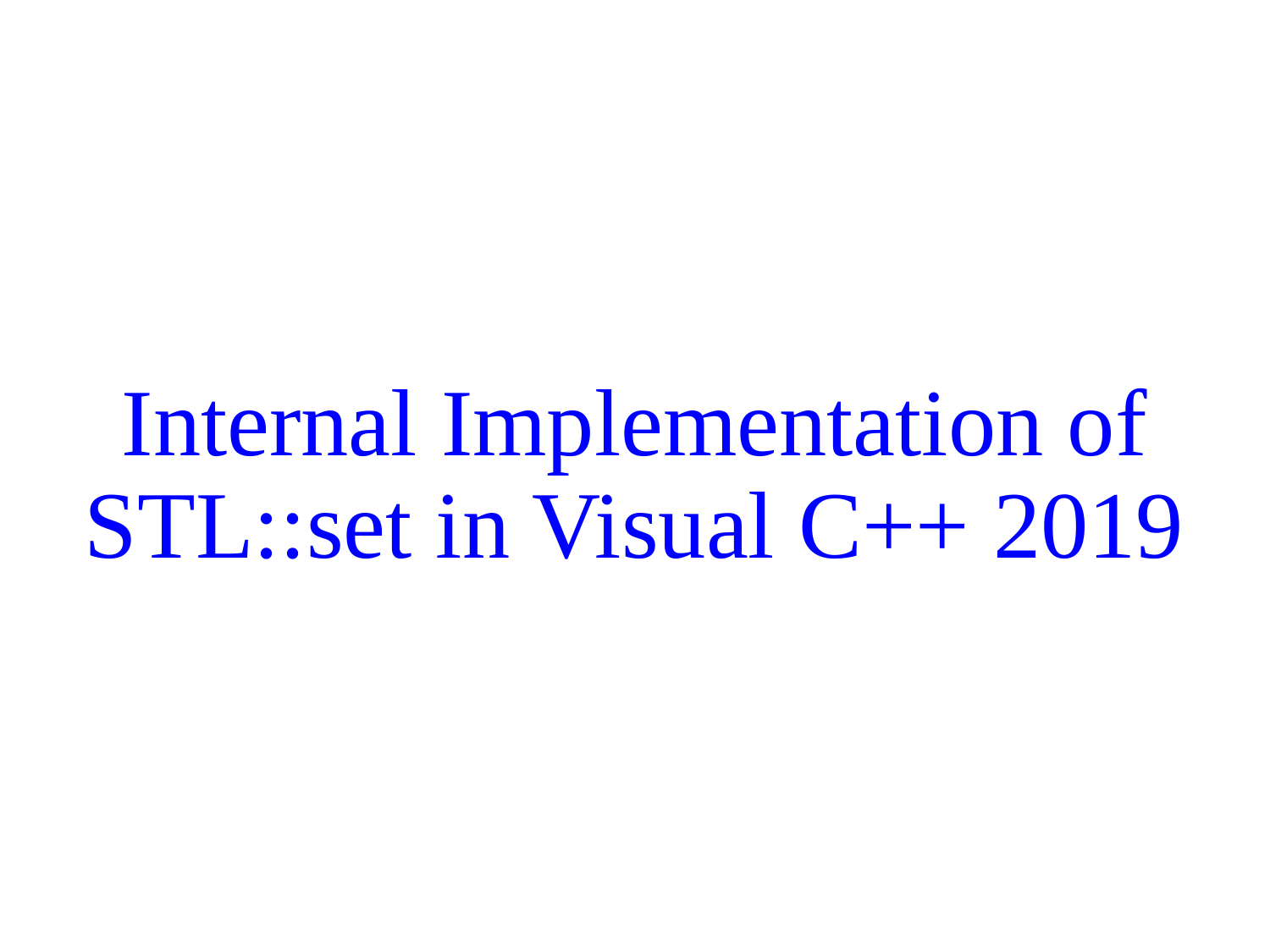

# Internal Implementation of STL::set in Visual C++ 2019